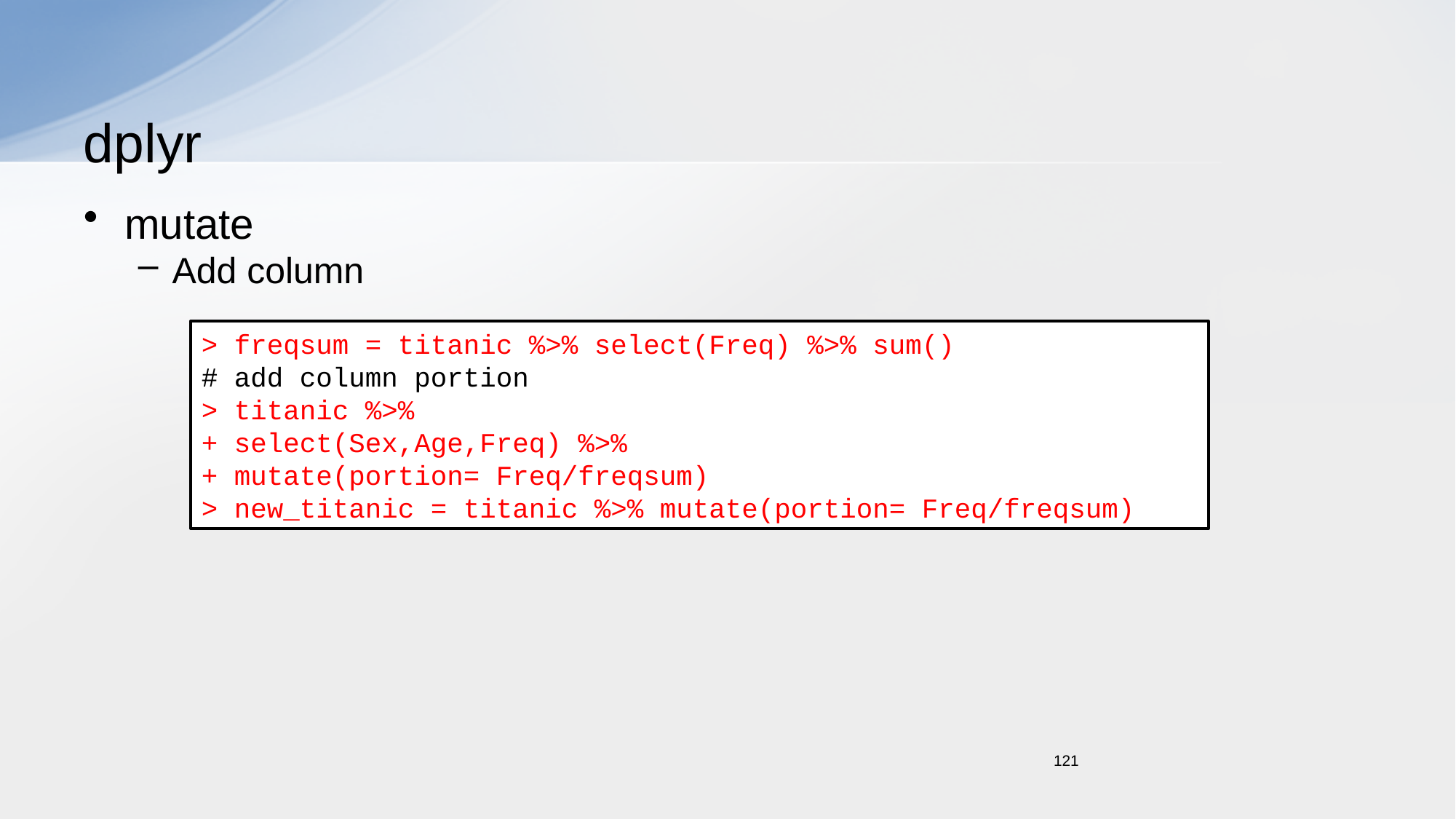

# dplyr
mutate
Add column
> freqsum = titanic %>% select(Freq) %>% sum()
# add column portion
> titanic %>%
+ select(Sex,Age,Freq) %>%
+ mutate(portion= Freq/freqsum)
> new_titanic = titanic %>% mutate(portion= Freq/freqsum)
121